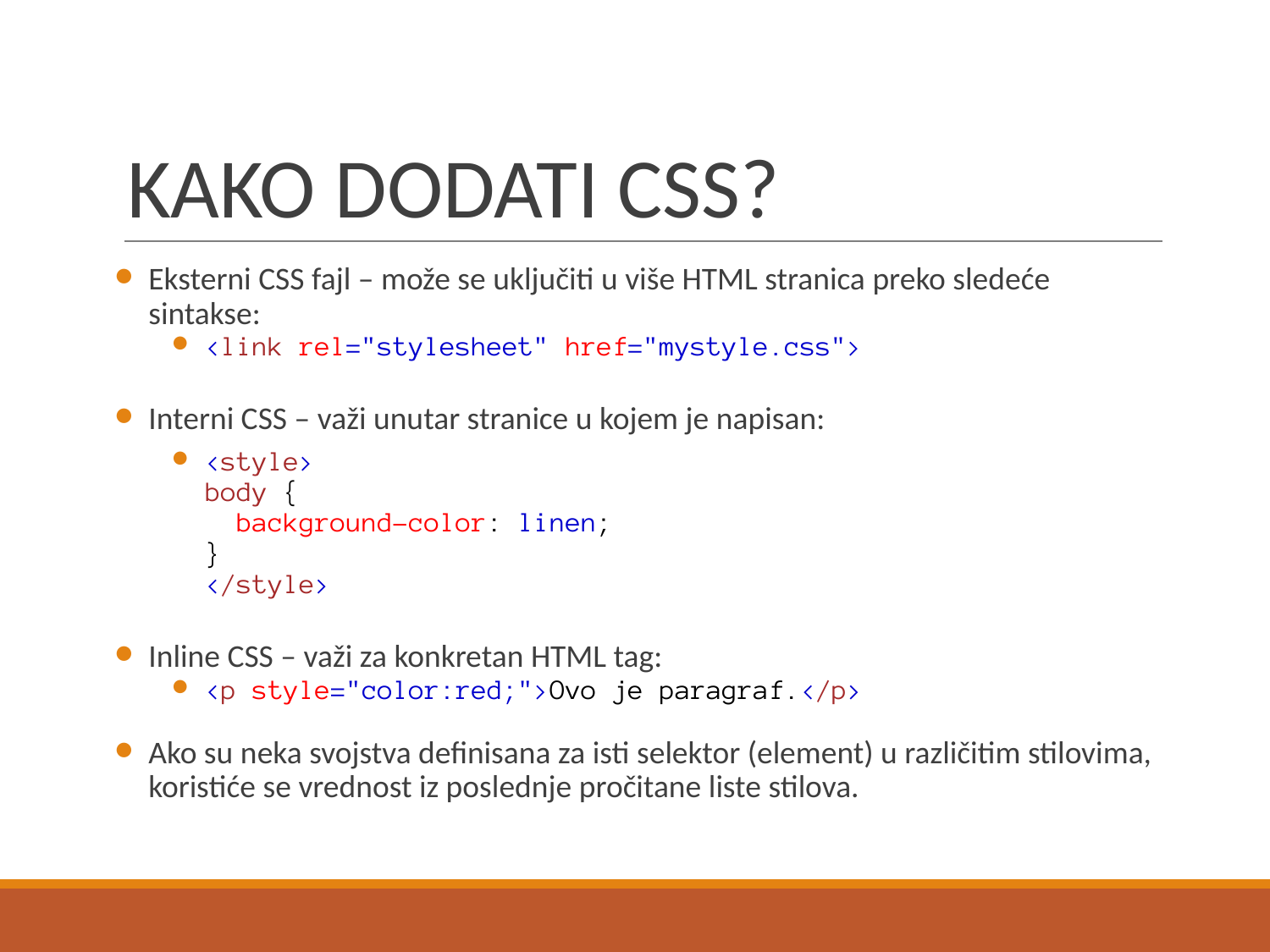

# KAKO DODATI CSS?
Eksterni CSS fajl – može se uključiti u više HTML stranica preko sledeće sintakse:
<link rel="stylesheet" href="mystyle.css">

Interni CSS – važi unutar stranice u kojem je napisan:
<style>
body {
  background-color: linen;
}
</style>

Inline CSS – važi za konkretan HTML tag:
<p style="color:red;">Ovo je paragraf.</p>

Ako su neka svojstva definisana za isti selektor (element) u različitim stilovima, koristiće se vrednost iz poslednje pročitane liste stilova.